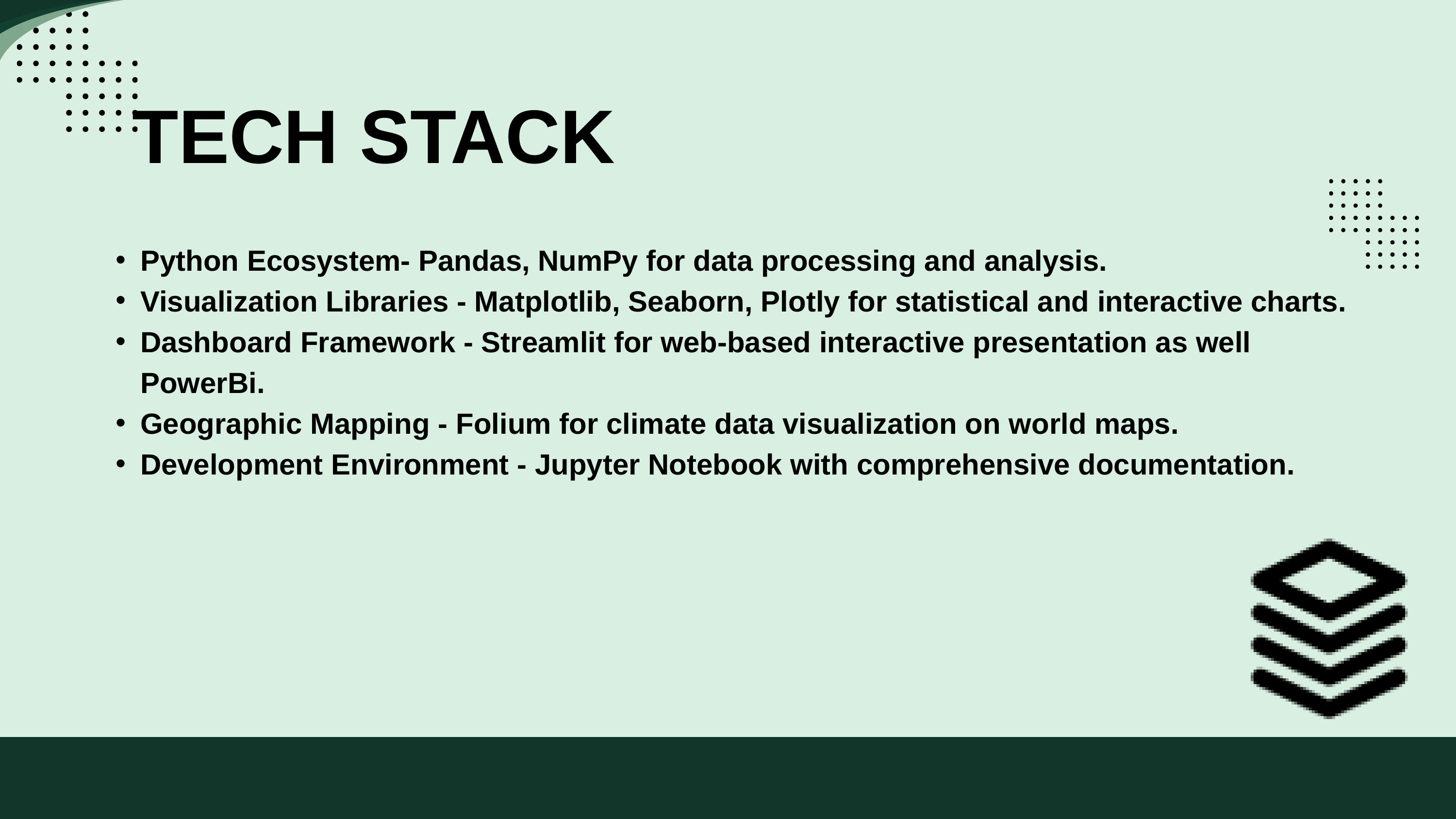

TECH STACK

Python Ecosystem- Pandas, NumPy for data processing and analysis.
Visualization Libraries - Matplotlib, Seaborn, Plotly for statistical and interactive charts.
Dashboard Framework - Streamlit for web-based interactive presentation as well PowerBi.
Geographic Mapping - Folium for climate data visualization on world maps.
Development Environment - Jupyter Notebook with comprehensive documentation.